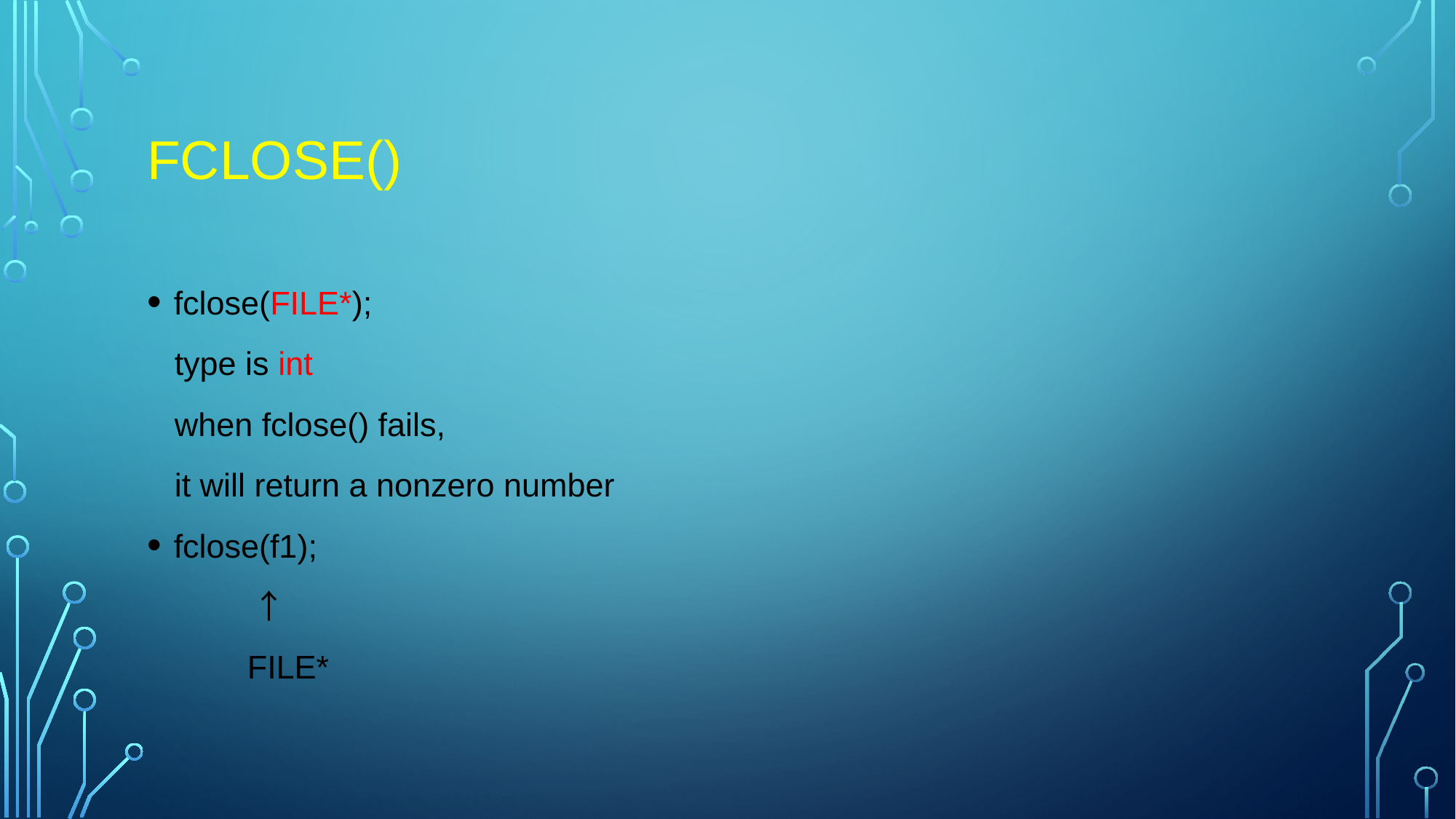

# Fclose()
fclose(FILE*);
   type is int
   when fclose() fails,
   it will return a nonzero number
fclose(f1);
　　 　↑
           FILE*